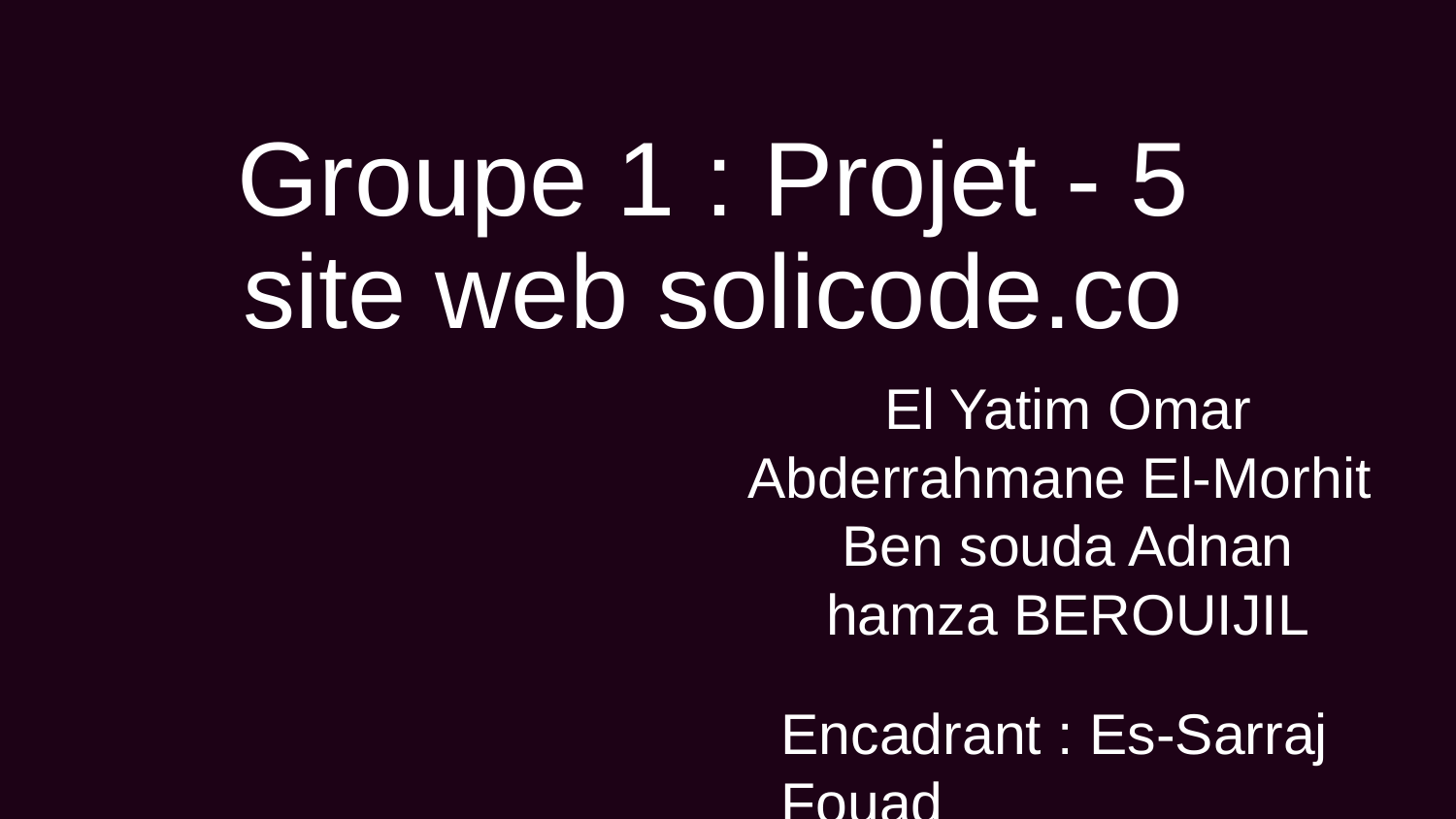

# Groupe 1 : Projet - 5
site web solicode.co
El Yatim Omar
Abderrahmane El-Morhit
Ben souda Adnan
hamza BEROUIJIL

Encadrant : Es-Sarraj Fouad